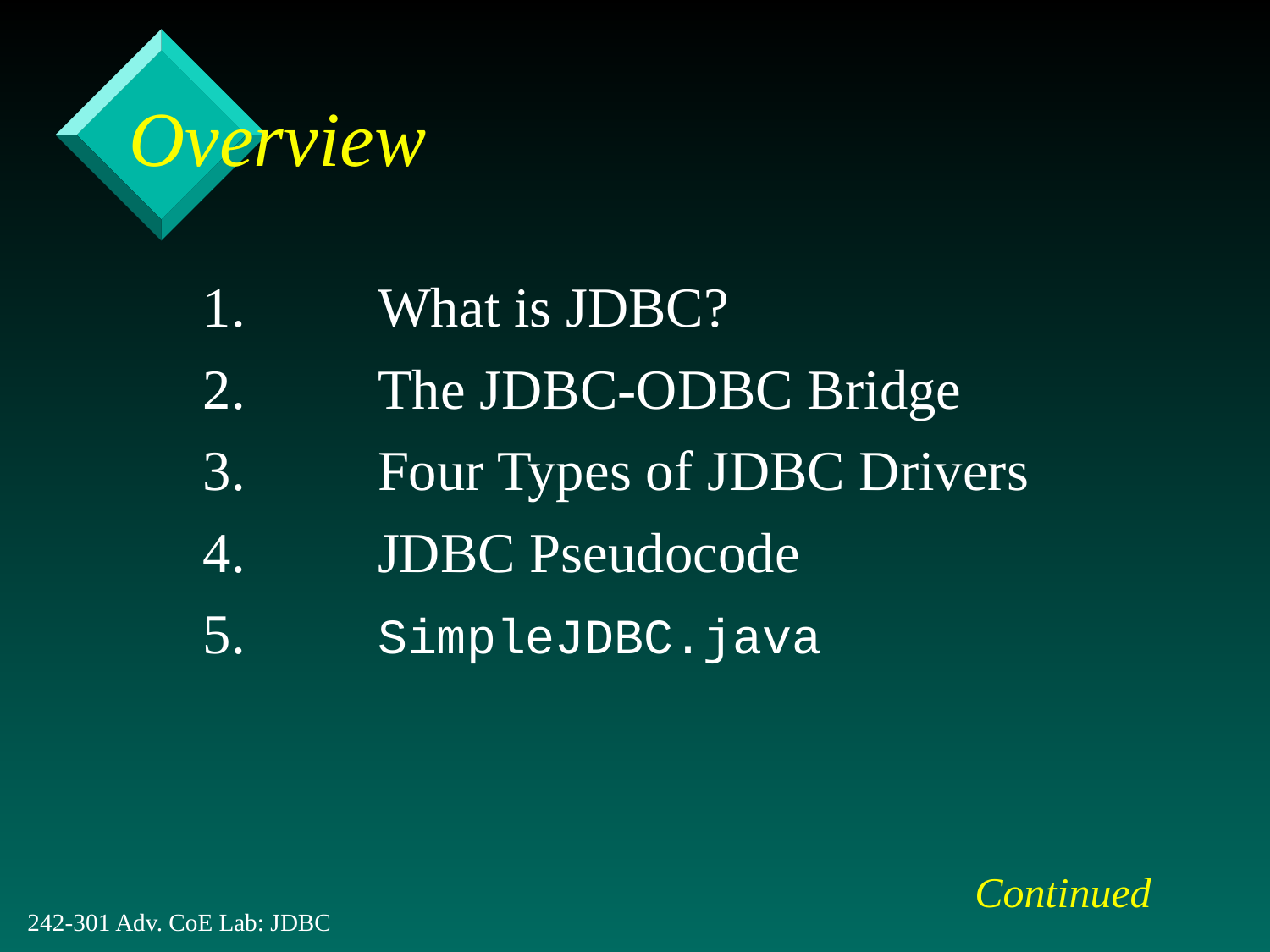

# Overview
1. 	What is JDBC?
2. 	The JDBC-ODBC Bridge
3.		Four Types of JDBC Drivers
4.		JDBC Pseudocode
5.		SimpleJDBC.java
Continued